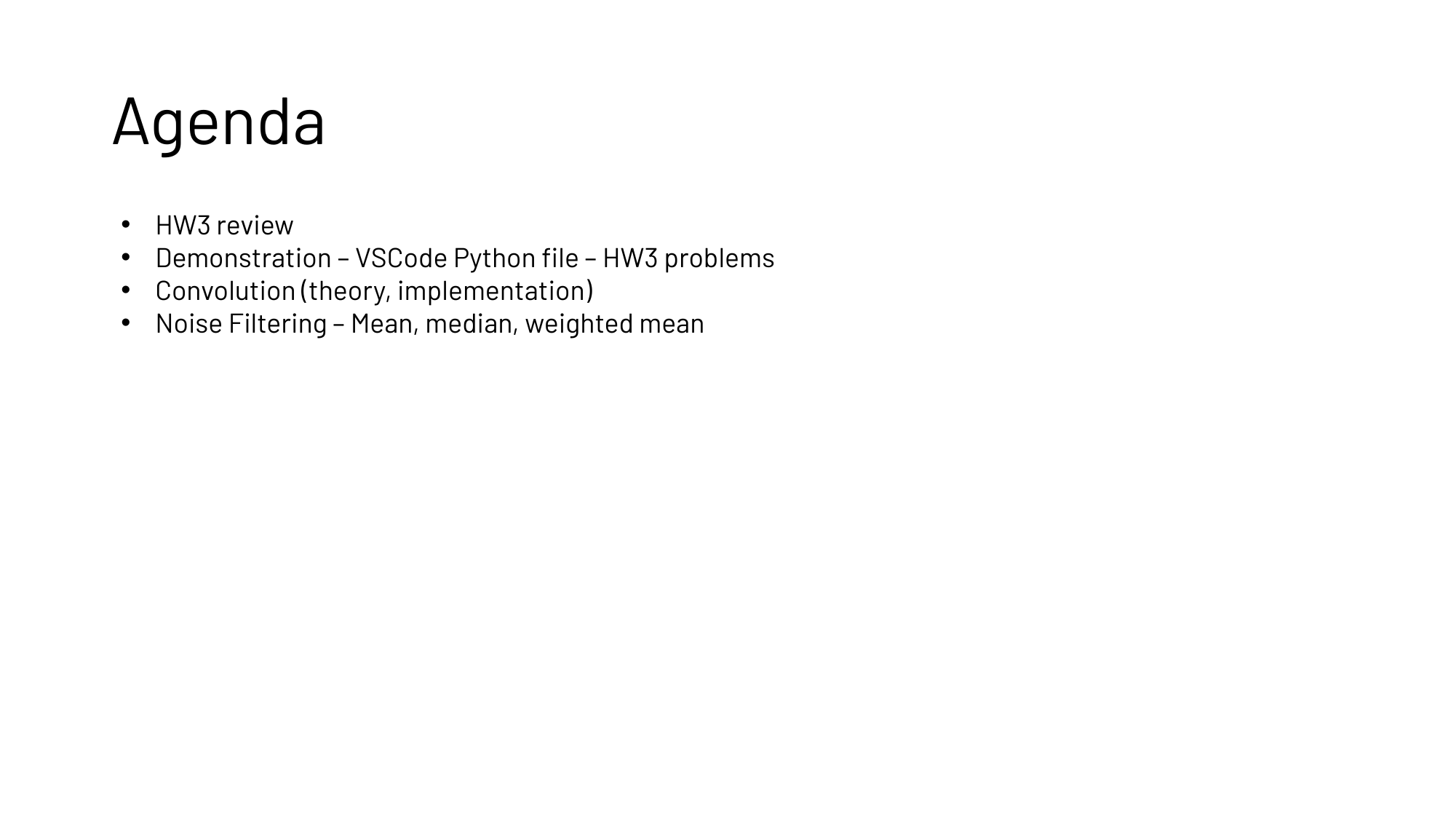

# Agenda
HW3 review
Demonstration – VSCode Python file – HW3 problems
Convolution (theory, implementation)
Noise Filtering – Mean, median, weighted mean